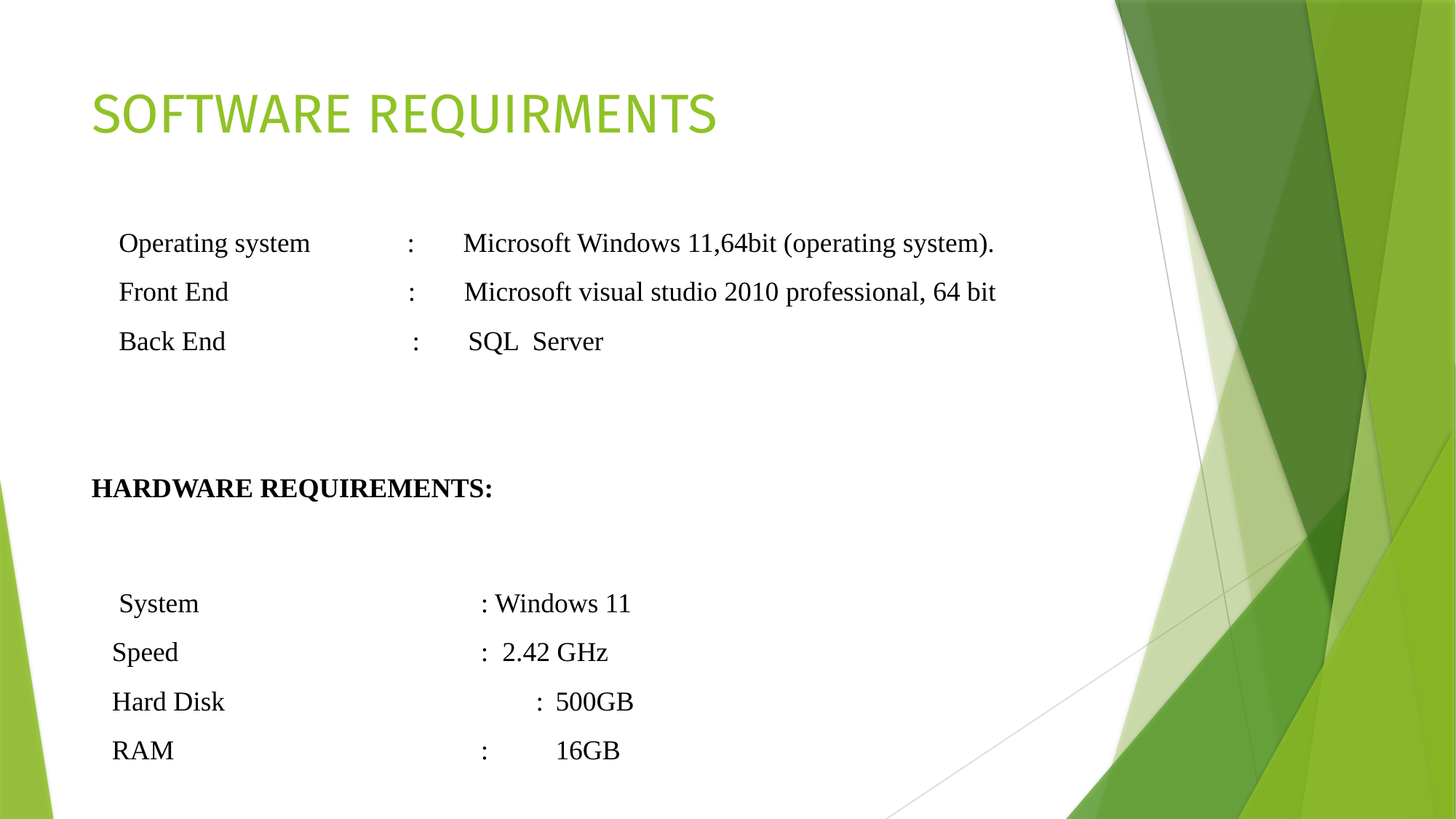

# SOFTWARE REQUIRMENTS
Operating system              :       Microsoft Windows 11,64bit (operating system).
Front End                          :       Microsoft visual studio 2010 professional, 64 bit
Back End                           :       SQL  Server

HARDWARE REQUIREMENTS:

 System         		      : Windows 11
Speed                        	      :  2.42 GHz
Hard Disk		              :	 500GB
RAM    			      :	 16GB